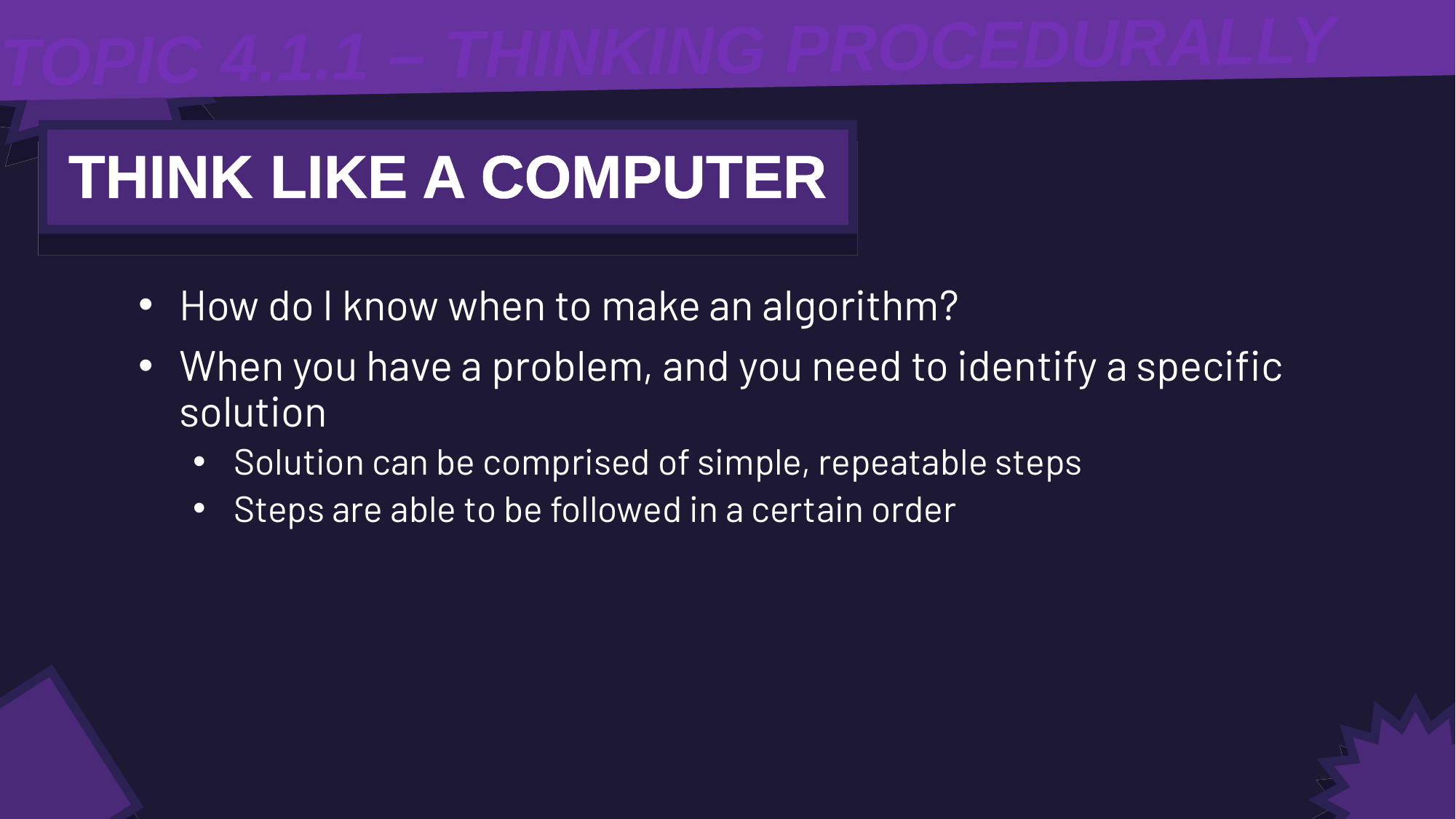

TOPIC 4.1.1 – THINKING PROCEDURALLY

THINK LIKE A COMPUTER
How do I know when to make an algorithm?
When you have a problem, and you need to identify a specific solution
Solution can be comprised of simple, repeatable steps
Steps are able to be followed in a certain order